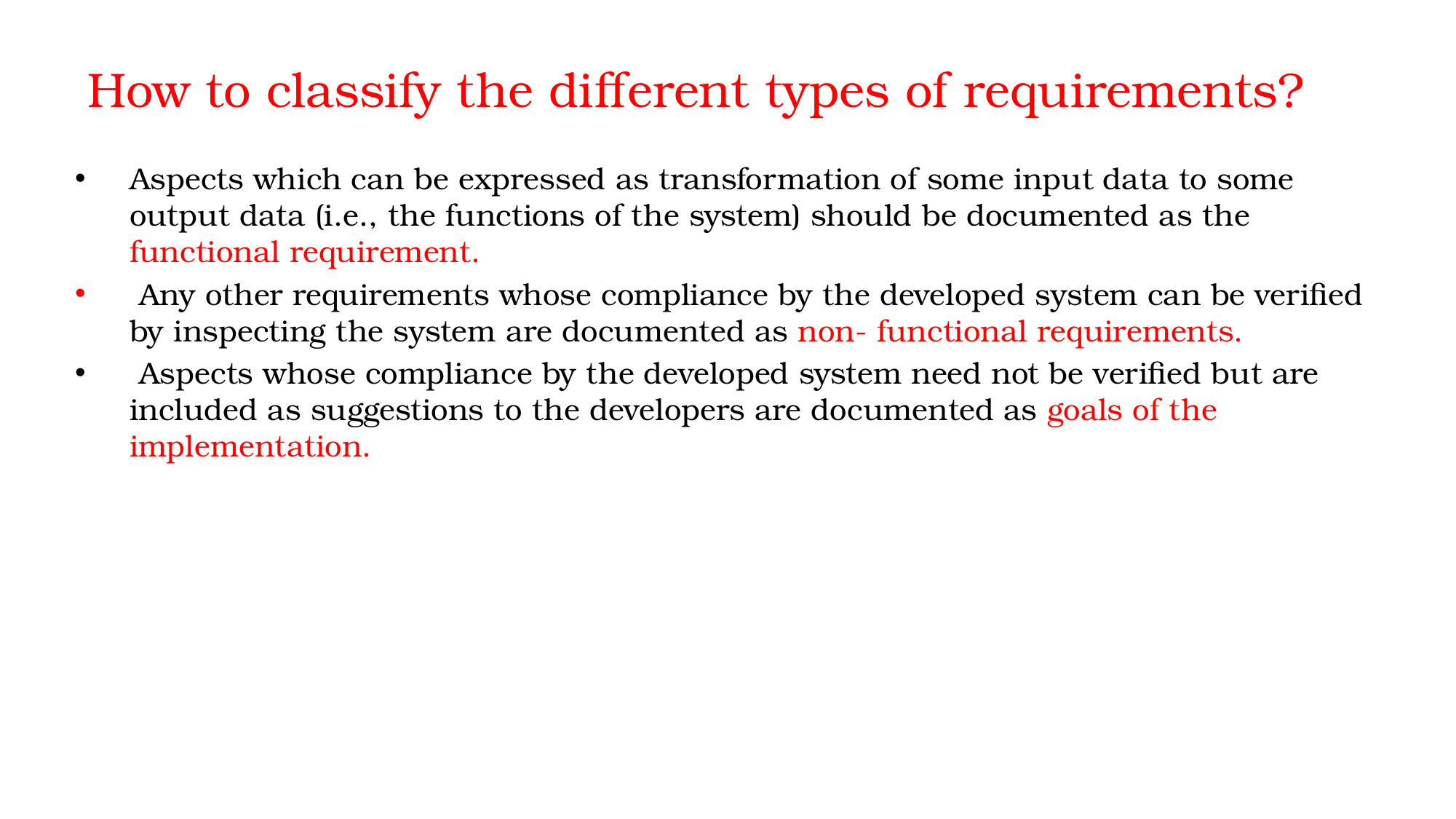

# How to classify the different types of requirements?
Aspects which can be expressed as transformation of some input data to some output data (i.e., the functions of the system) should be documented as the functional requirement.
 Any other requirements whose compliance by the developed system can be verified by inspecting the system are documented as non- functional requirements.
 Aspects whose compliance by the developed system need not be verified but are  included as suggestions to the developers are documented as goals of the implementation.